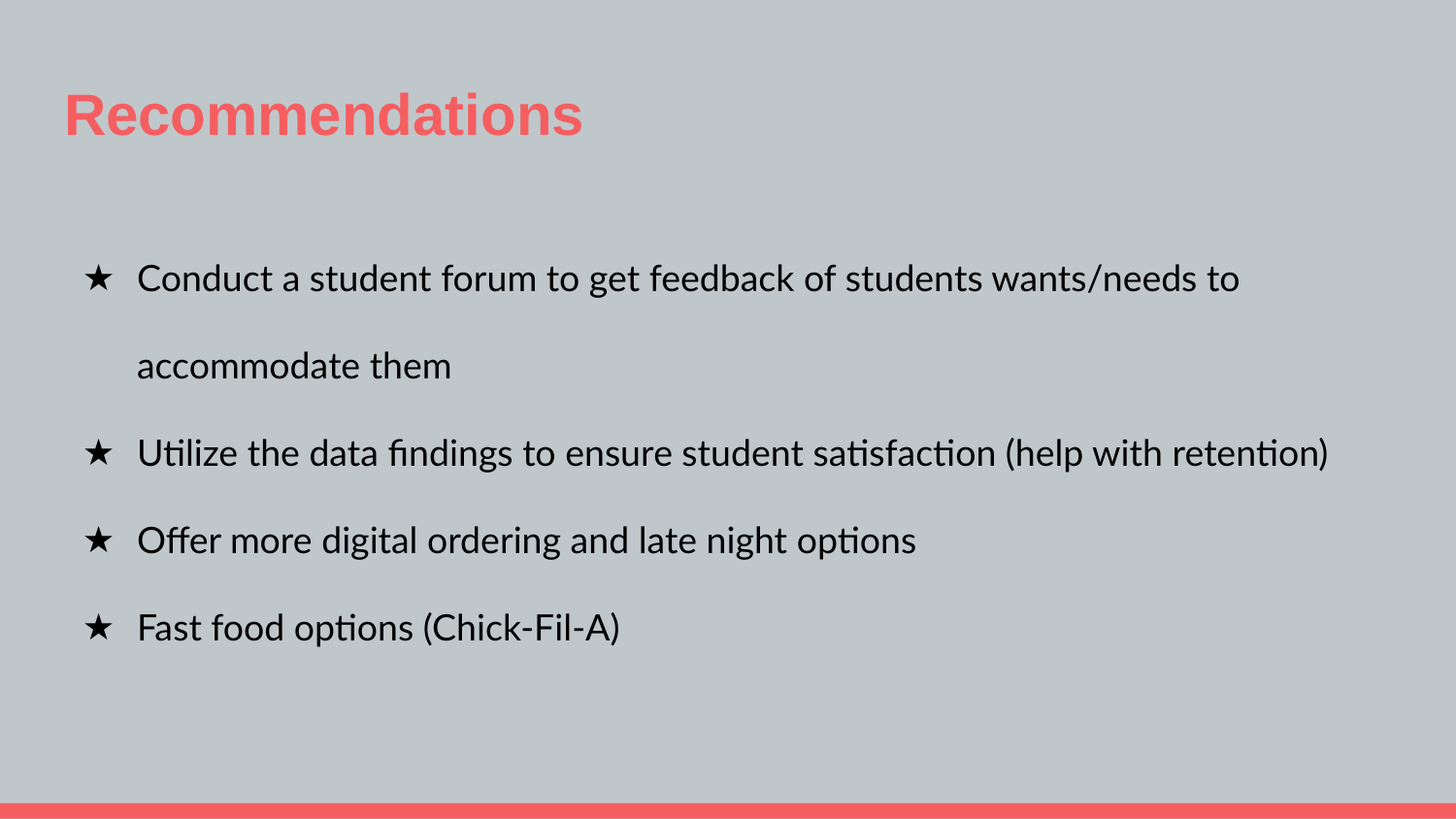

# Recommendations
Conduct a student forum to get feedback of students wants/needs to accommodate them
Utilize the data findings to ensure student satisfaction (help with retention)
Offer more digital ordering and late night options
Fast food options (Chick-Fil-A)